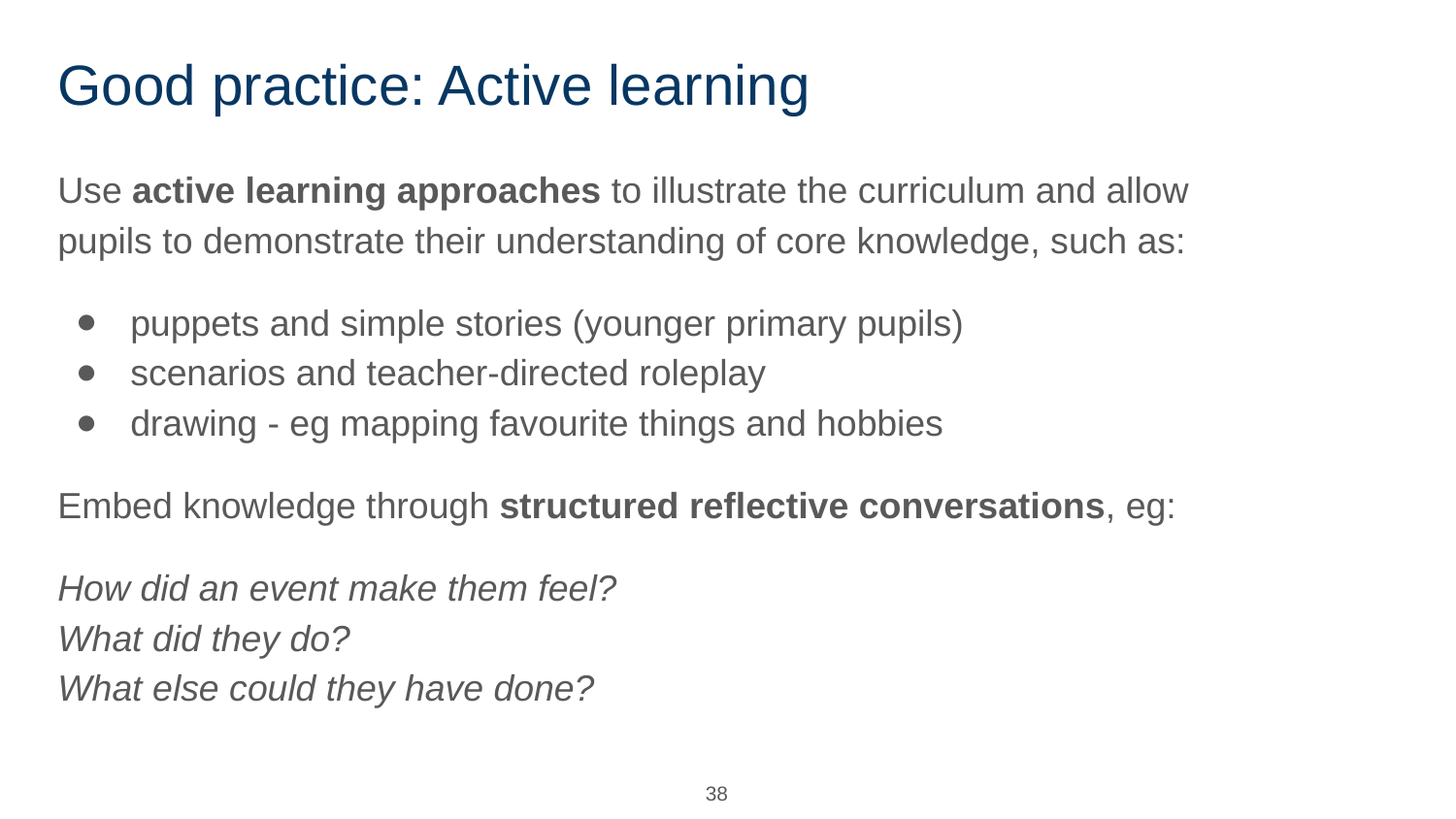

# Good practice: Active learning

Use active learning approaches to illustrate the curriculum and allow pupils to demonstrate their understanding of core knowledge, such as:
puppets and simple stories (younger primary pupils)
scenarios and teacher-directed roleplay
drawing - eg mapping favourite things and hobbies
Embed knowledge through structured reflective conversations, eg:
How did an event make them feel?
What did they do?
What else could they have done?

38